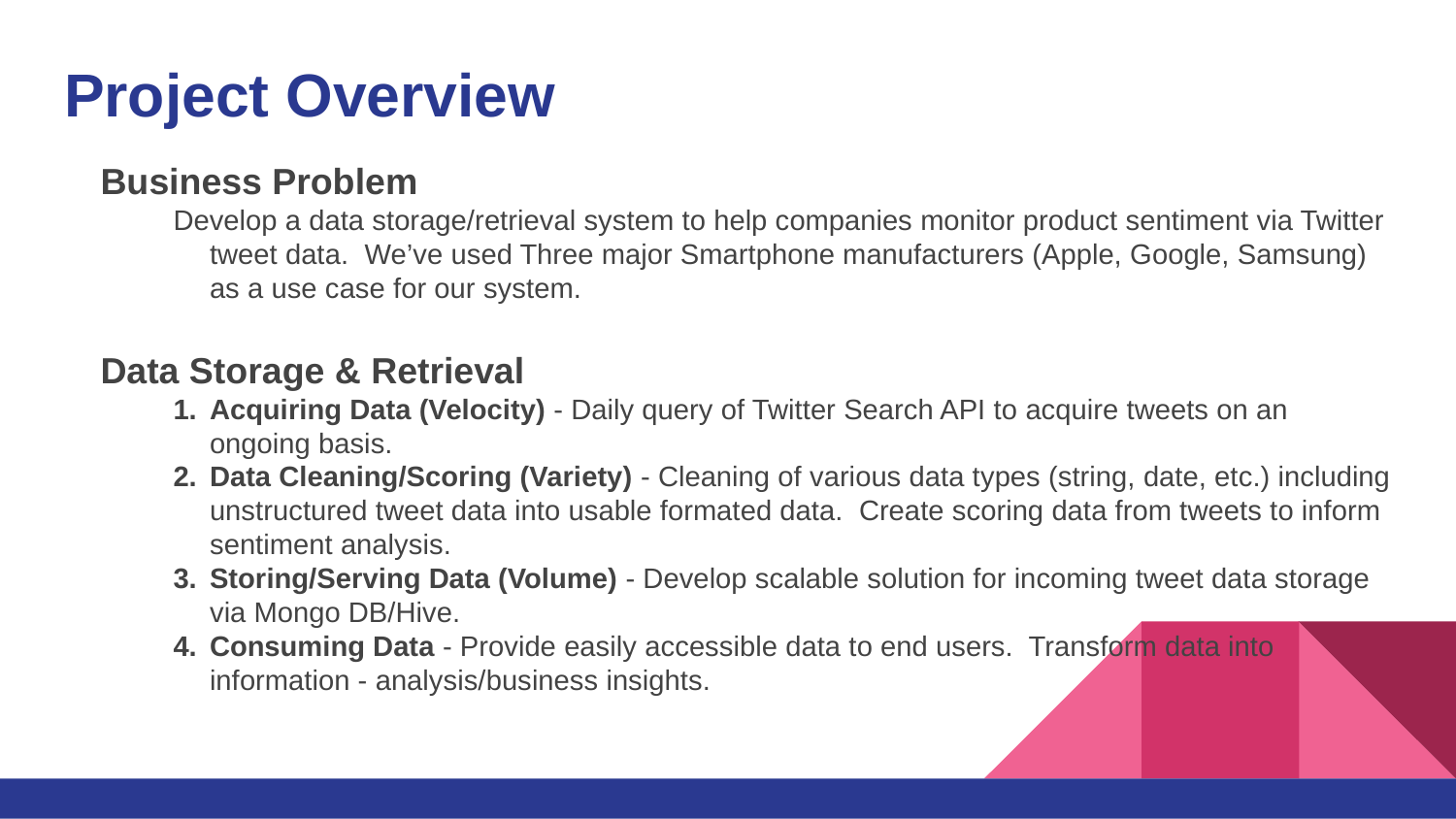

# Project Overview
Business Problem
Develop a data storage/retrieval system to help companies monitor product sentiment via Twitter tweet data.  We’ve used Three major Smartphone manufacturers (Apple, Google, Samsung) as a use case for our system.

Data Storage & Retrieval
Acquiring Data (Velocity) - Daily query of Twitter Search API to acquire tweets on an ongoing basis.
Data Cleaning/Scoring (Variety) - Cleaning of various data types (string, date, etc.) including unstructured tweet data into usable formated data.  Create scoring data from tweets to inform sentiment analysis.
Storing/Serving Data (Volume) - Develop scalable solution for incoming tweet data storage via Mongo DB/Hive.
Consuming Data - Provide easily accessible data to end users.  Transform data into information - analysis/business insights.